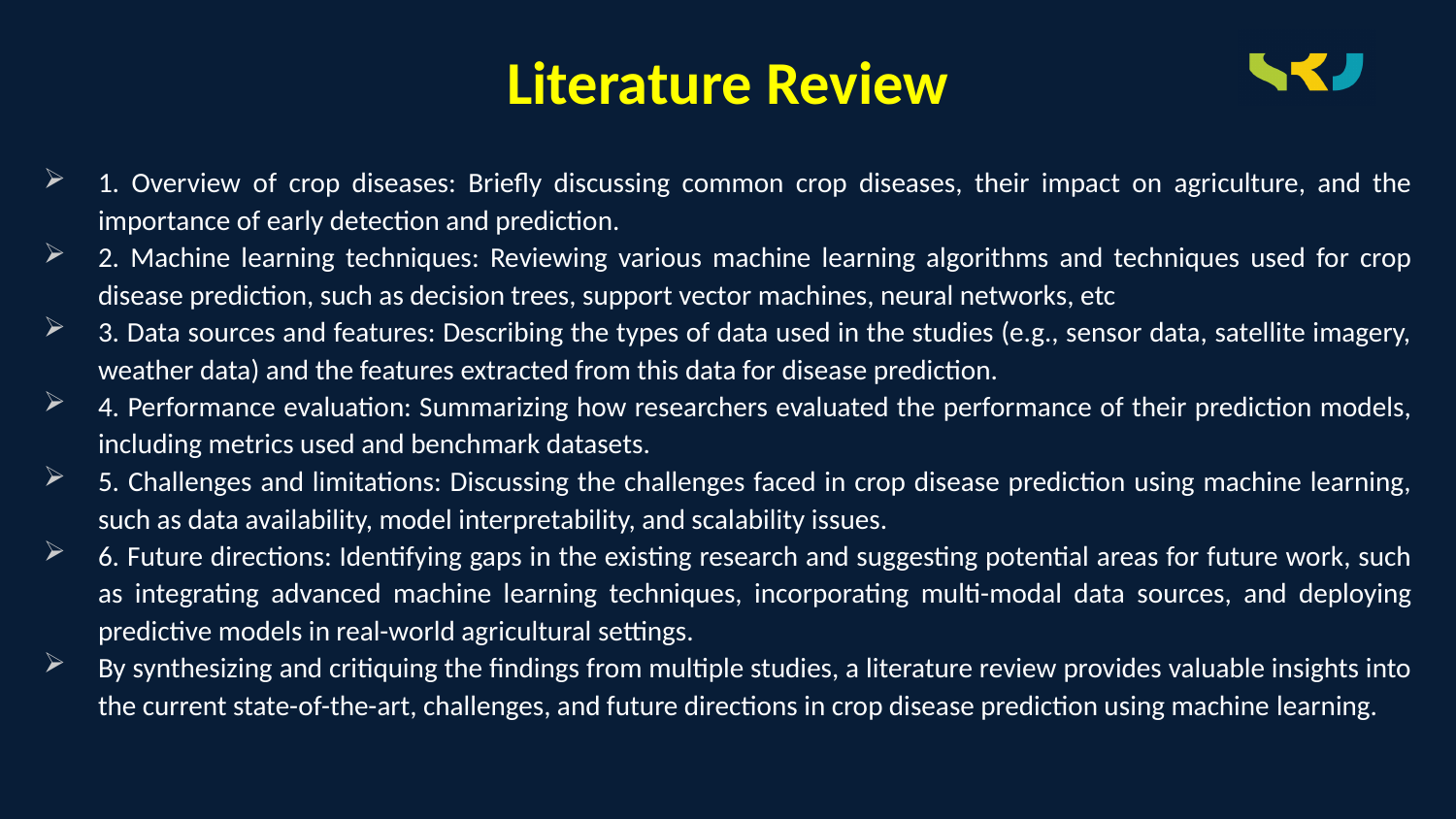

# Literature Review
1. Overview of crop diseases: Briefly discussing common crop diseases, their impact on agriculture, and the importance of early detection and prediction.
2. Machine learning techniques: Reviewing various machine learning algorithms and techniques used for crop disease prediction, such as decision trees, support vector machines, neural networks, etc
3. Data sources and features: Describing the types of data used in the studies (e.g., sensor data, satellite imagery, weather data) and the features extracted from this data for disease prediction.
4. Performance evaluation: Summarizing how researchers evaluated the performance of their prediction models, including metrics used and benchmark datasets.
5. Challenges and limitations: Discussing the challenges faced in crop disease prediction using machine learning, such as data availability, model interpretability, and scalability issues.
6. Future directions: Identifying gaps in the existing research and suggesting potential areas for future work, such as integrating advanced machine learning techniques, incorporating multi-modal data sources, and deploying predictive models in real-world agricultural settings.
By synthesizing and critiquing the findings from multiple studies, a literature review provides valuable insights into the current state-of-the-art, challenges, and future directions in crop disease prediction using machine learning.